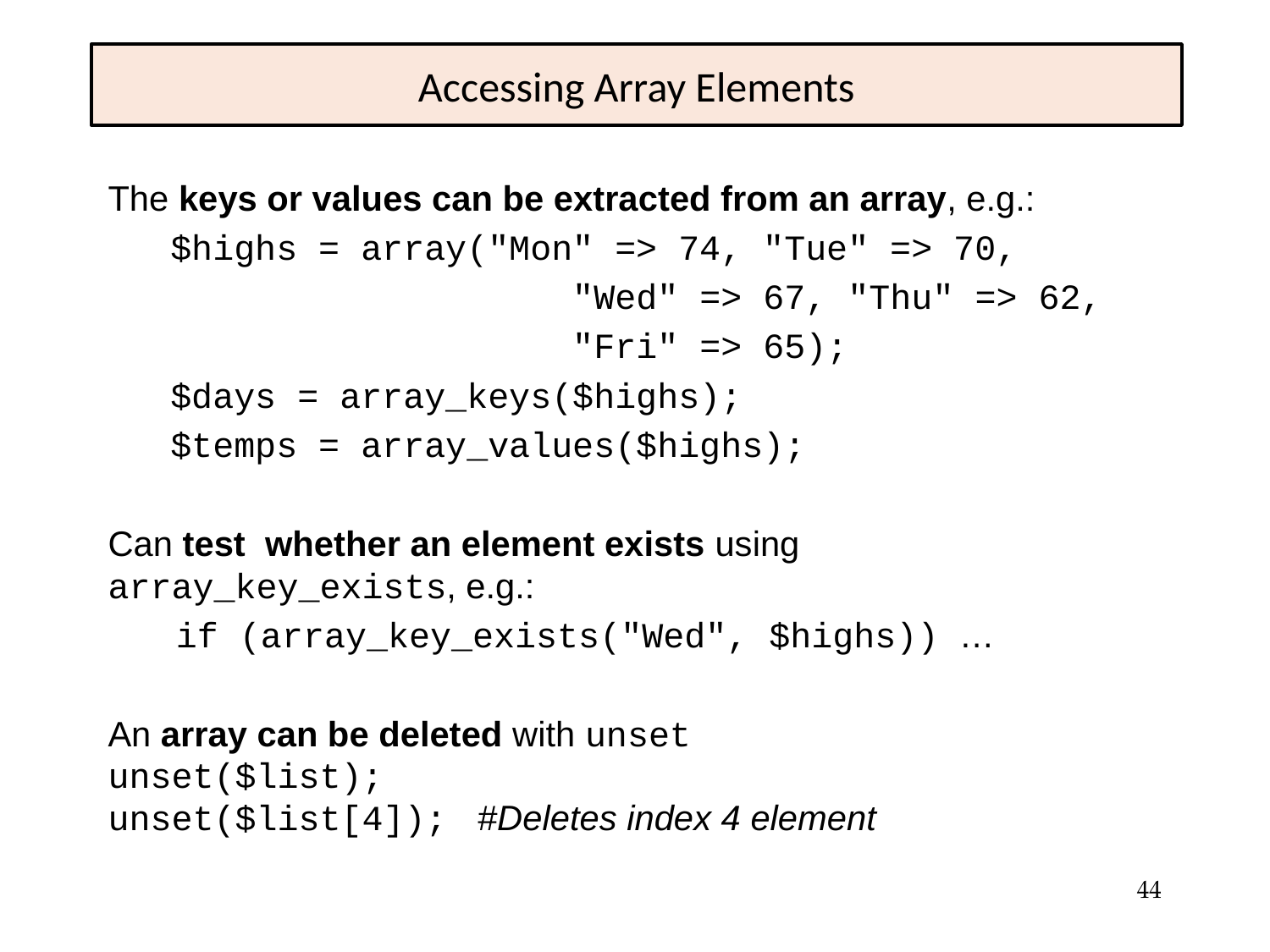

# Accessing Array Elements
The keys or values can be extracted from an array, e.g.:
$highs = array("Mon" => 74, "Tue" => 70,
                   "Wed" => 67, "Thu" => 62,
                   "Fri" => 65);
$days = array_keys($highs);
$temps = array_values($highs);

Can test  whether an element exists using array_key_exists, e.g.:
       if (array_key_exists("Wed", $highs)) …

An array can be deleted with unset
unset($list);
unset($list[4]);  #Deletes index 4 element

44